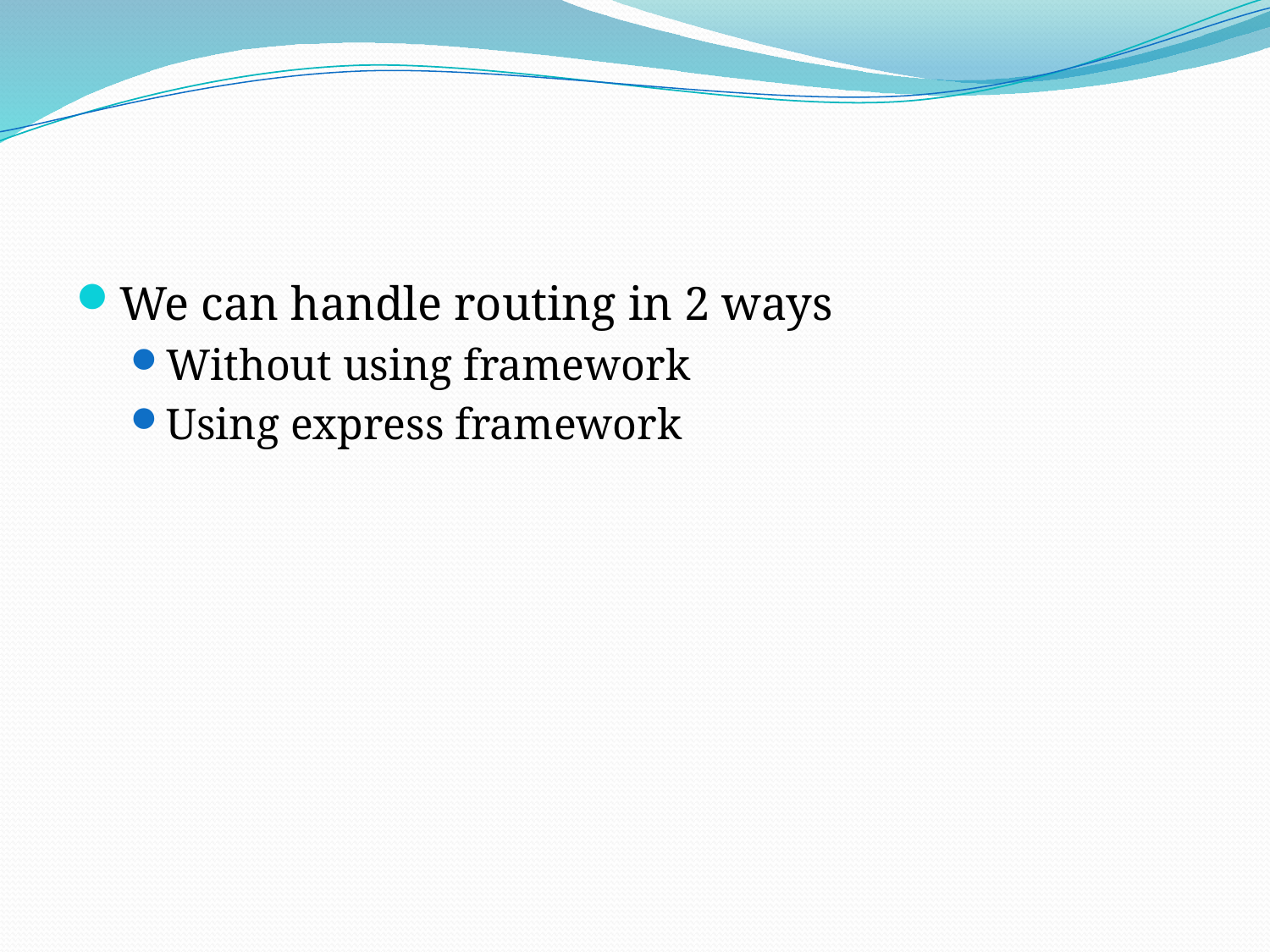

#
We can handle routing in 2 ways
Without using framework
Using express framework